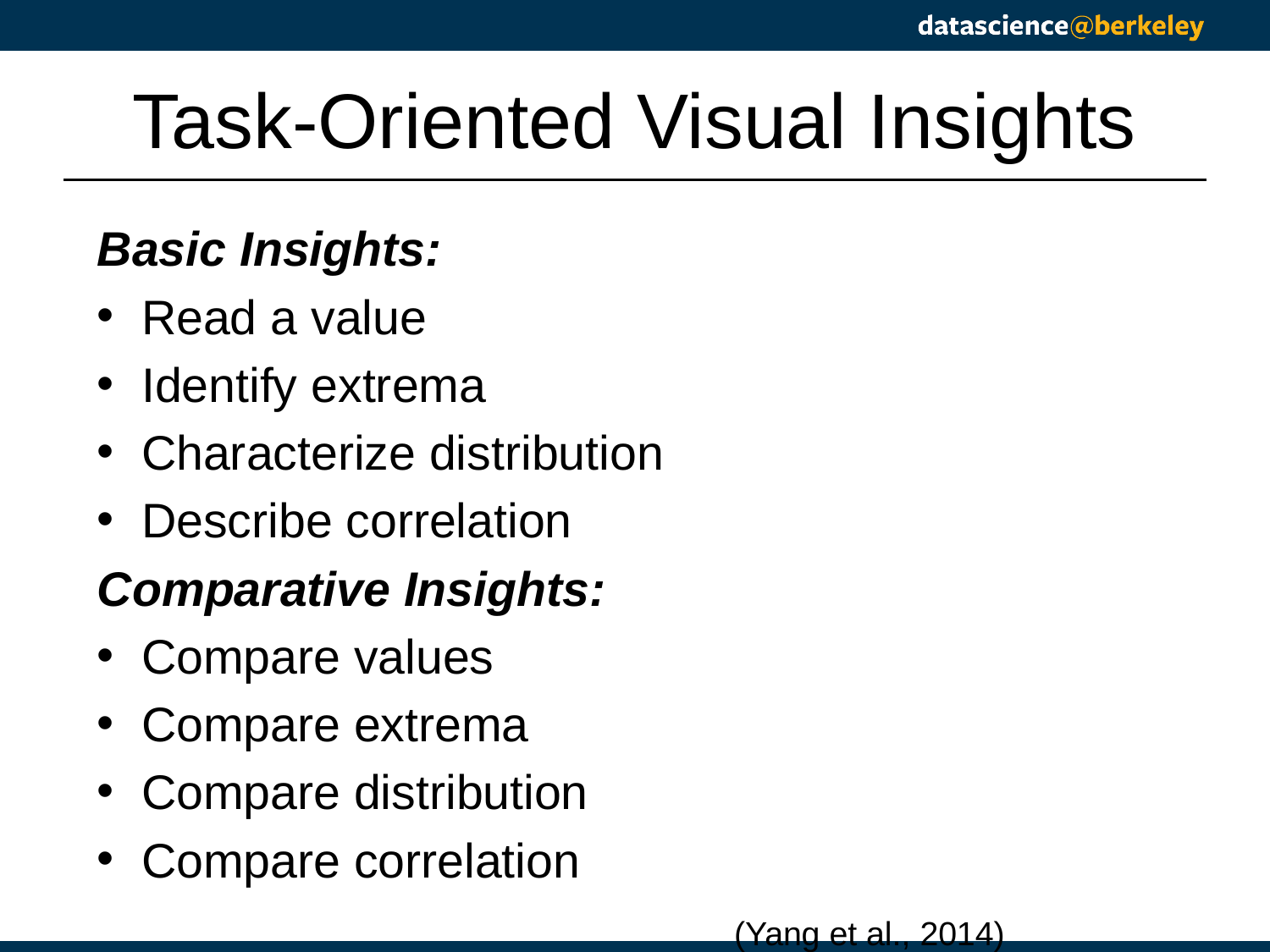

Task-Oriented Visual Insights
Basic Insights:
Read a value
Identify extrema
Characterize distribution
Describe correlation
Comparative Insights:
Compare values
Compare extrema
Compare distribution
Compare correlation
                                               (Yang et al., 2014)